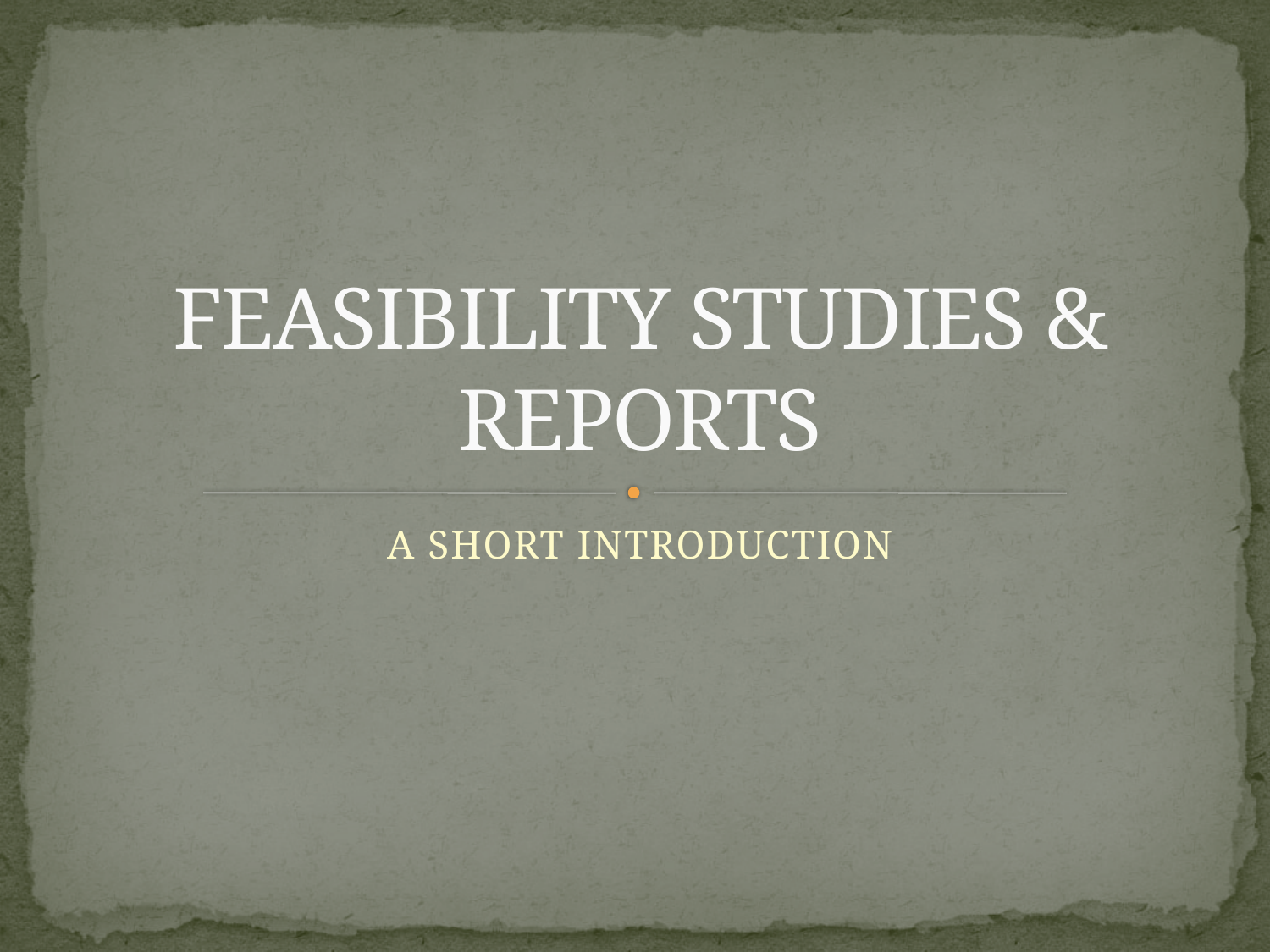

# FEASIBILITY STUDIES & REPORTS
A SHORT INTRODUCTION